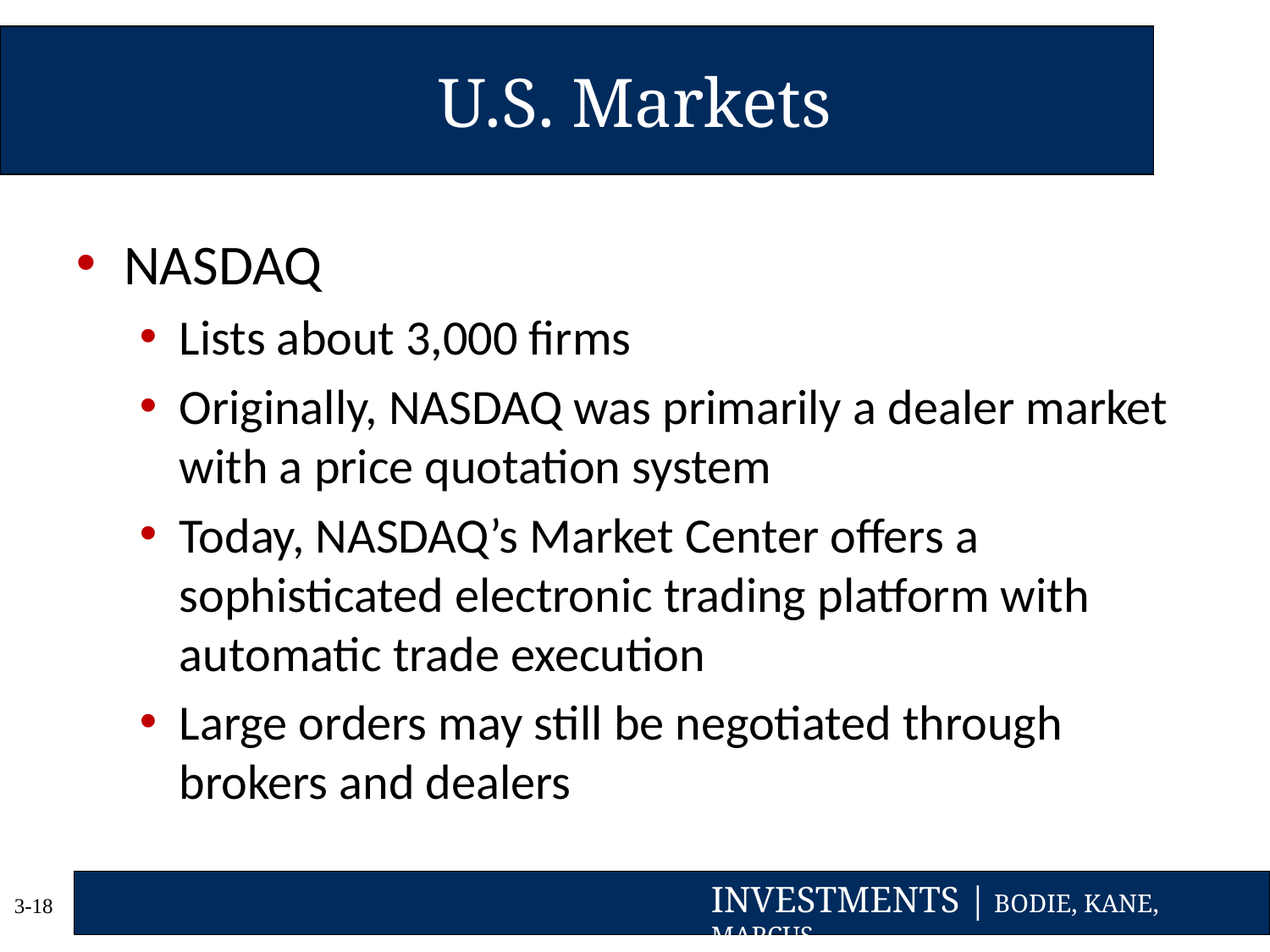

# U.S. Markets
NASDAQ
Lists about 3,000 firms
Originally, NASDAQ was primarily a dealer market with a price quotation system
Today, NASDAQ’s Market Center offers a sophisticated electronic trading platform with automatic trade execution
Large orders may still be negotiated through brokers and dealers